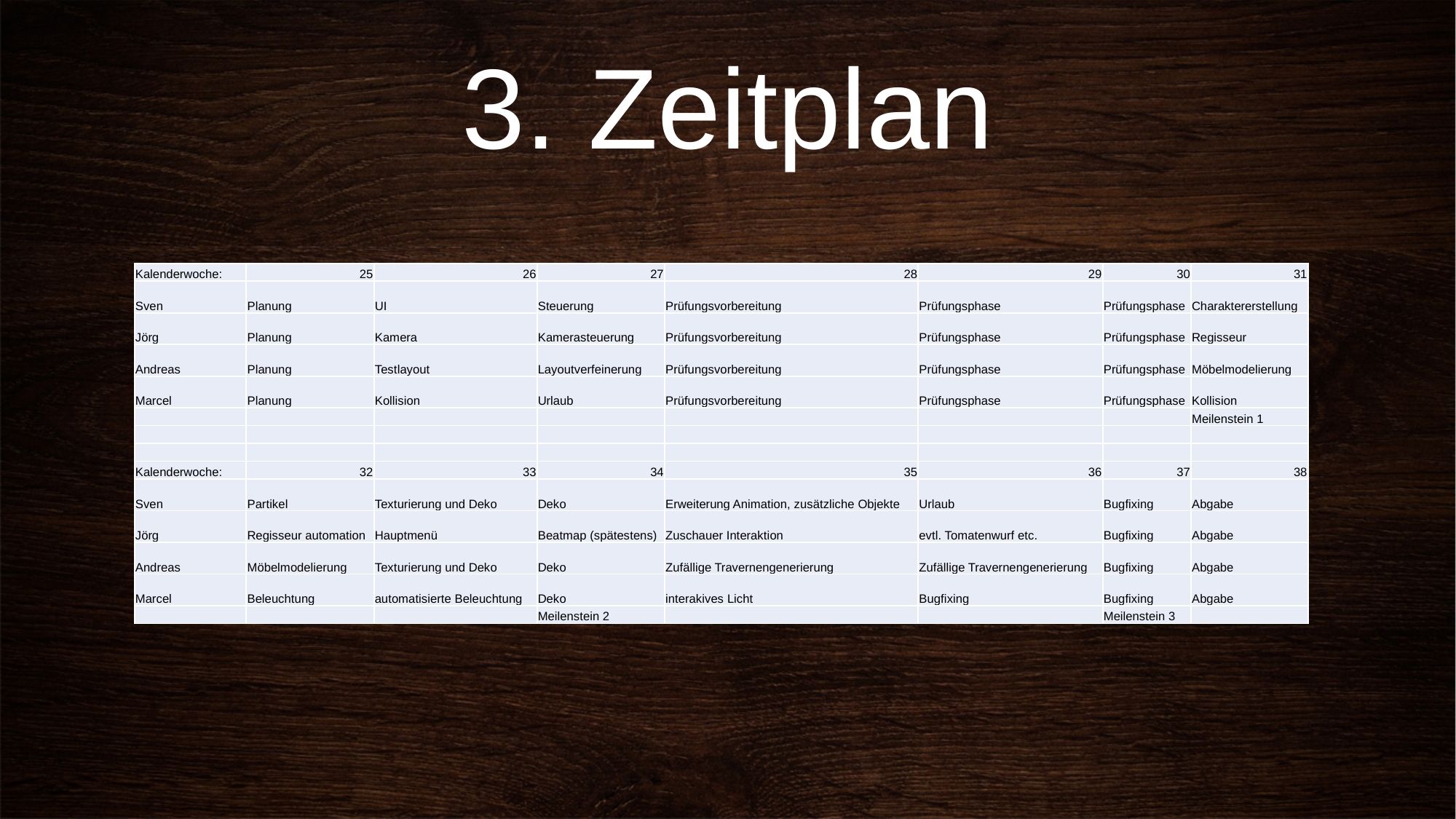

# 3. Zeitplan
| Kalenderwoche: | 25 | 26 | 27 | 28 | 29 | 30 | 31 |
| --- | --- | --- | --- | --- | --- | --- | --- |
| Sven | Planung | UI | Steuerung | Prüfungsvorbereitung | Prüfungsphase | Prüfungsphase | Charaktererstellung |
| Jörg | Planung | Kamera | Kamerasteuerung | Prüfungsvorbereitung | Prüfungsphase | Prüfungsphase | Regisseur |
| Andreas | Planung | Testlayout | Layoutverfeinerung | Prüfungsvorbereitung | Prüfungsphase | Prüfungsphase | Möbelmodelierung |
| Marcel | Planung | Kollision | Urlaub | Prüfungsvorbereitung | Prüfungsphase | Prüfungsphase | Kollision |
|  |  |  |  |  |  |  | Meilenstein 1 |
|  |  |  |  |  |  |  |  |
|  |  |  |  |  |  |  |  |
| Kalenderwoche: | 32 | 33 | 34 | 35 | 36 | 37 | 38 |
| Sven | Partikel | Texturierung und Deko | Deko | Erweiterung Animation, zusätzliche Objekte | Urlaub | Bugfixing | Abgabe |
| Jörg | Regisseur automation | Hauptmenü | Beatmap (spätestens) | Zuschauer Interaktion | evtl. Tomatenwurf etc. | Bugfixing | Abgabe |
| Andreas | Möbelmodelierung | Texturierung und Deko | Deko | Zufällige Travernengenerierung | Zufällige Travernengenerierung | Bugfixing | Abgabe |
| Marcel | Beleuchtung | automatisierte Beleuchtung | Deko | interakives Licht | Bugfixing | Bugfixing | Abgabe |
|  |  |  | Meilenstein 2 |  |  | Meilenstein 3 |  |